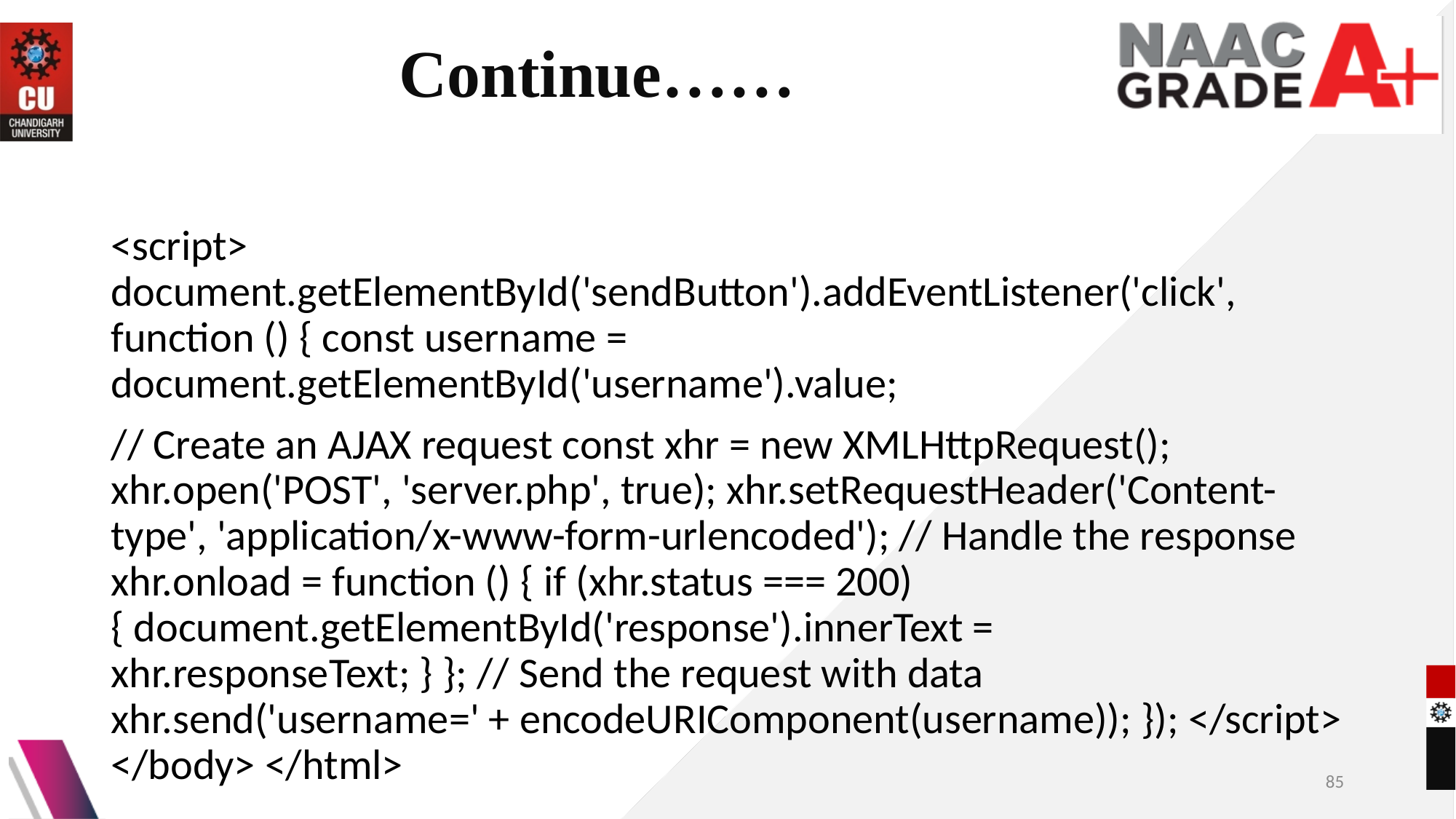

# Continue……
<script> document.getElementById('sendButton').addEventListener('click', function () { const username = document.getElementById('username').value;
// Create an AJAX request const xhr = new XMLHttpRequest(); xhr.open('POST', 'server.php', true); xhr.setRequestHeader('Content-type', 'application/x-www-form-urlencoded'); // Handle the response xhr.onload = function () { if (xhr.status === 200) { document.getElementById('response').innerText = xhr.responseText; } }; // Send the request with data xhr.send('username=' + encodeURIComponent(username)); }); </script> </body> </html>
85